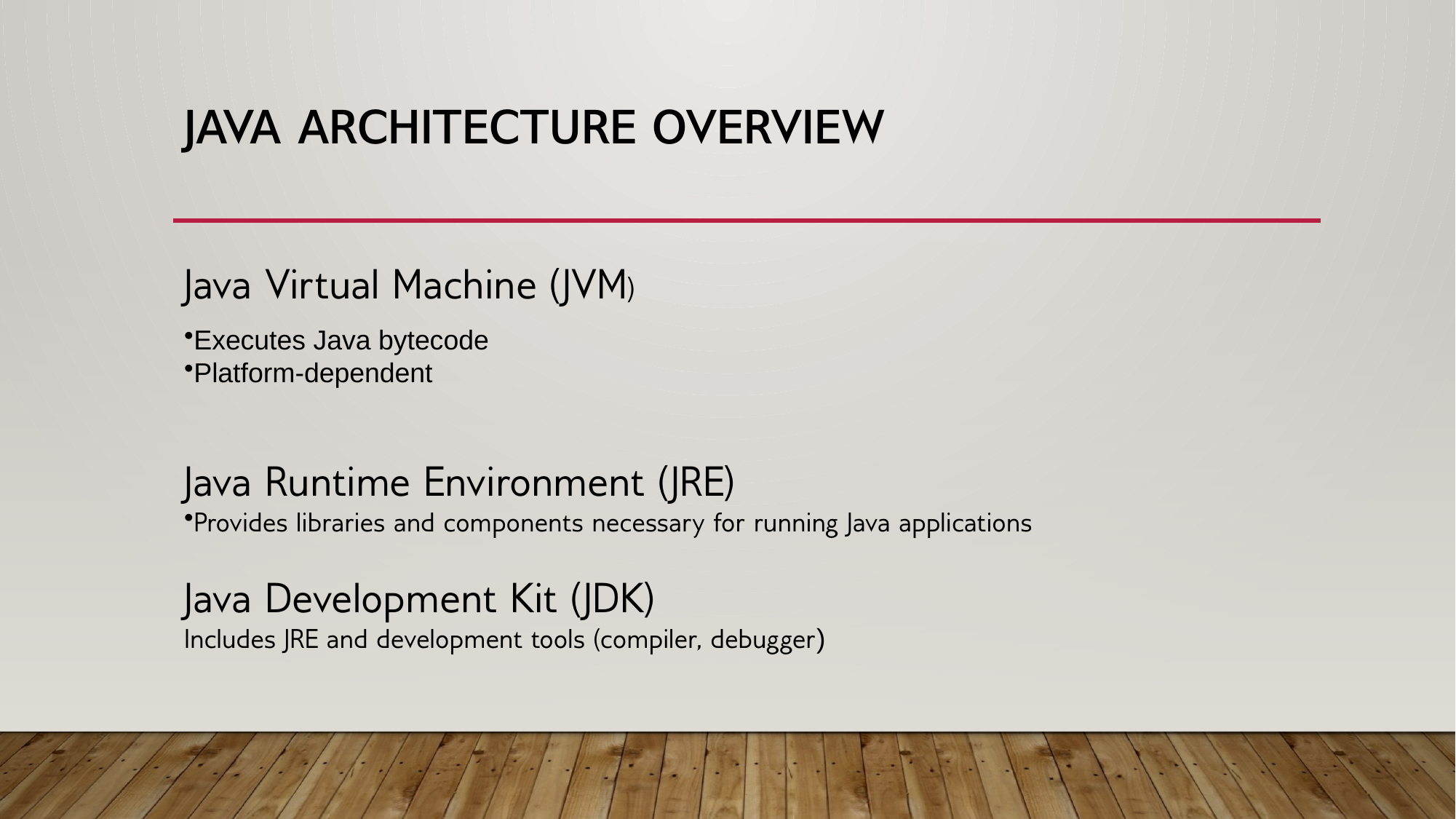

# Java Architecture Overview
Java Virtual Machine (JVM)

Executes Java bytecode
Platform-dependent

Java Runtime Environment (JRE)
Provides libraries and components necessary for running Java applications

Java Development Kit (JDK)
Includes JRE and development tools (compiler, debugger)